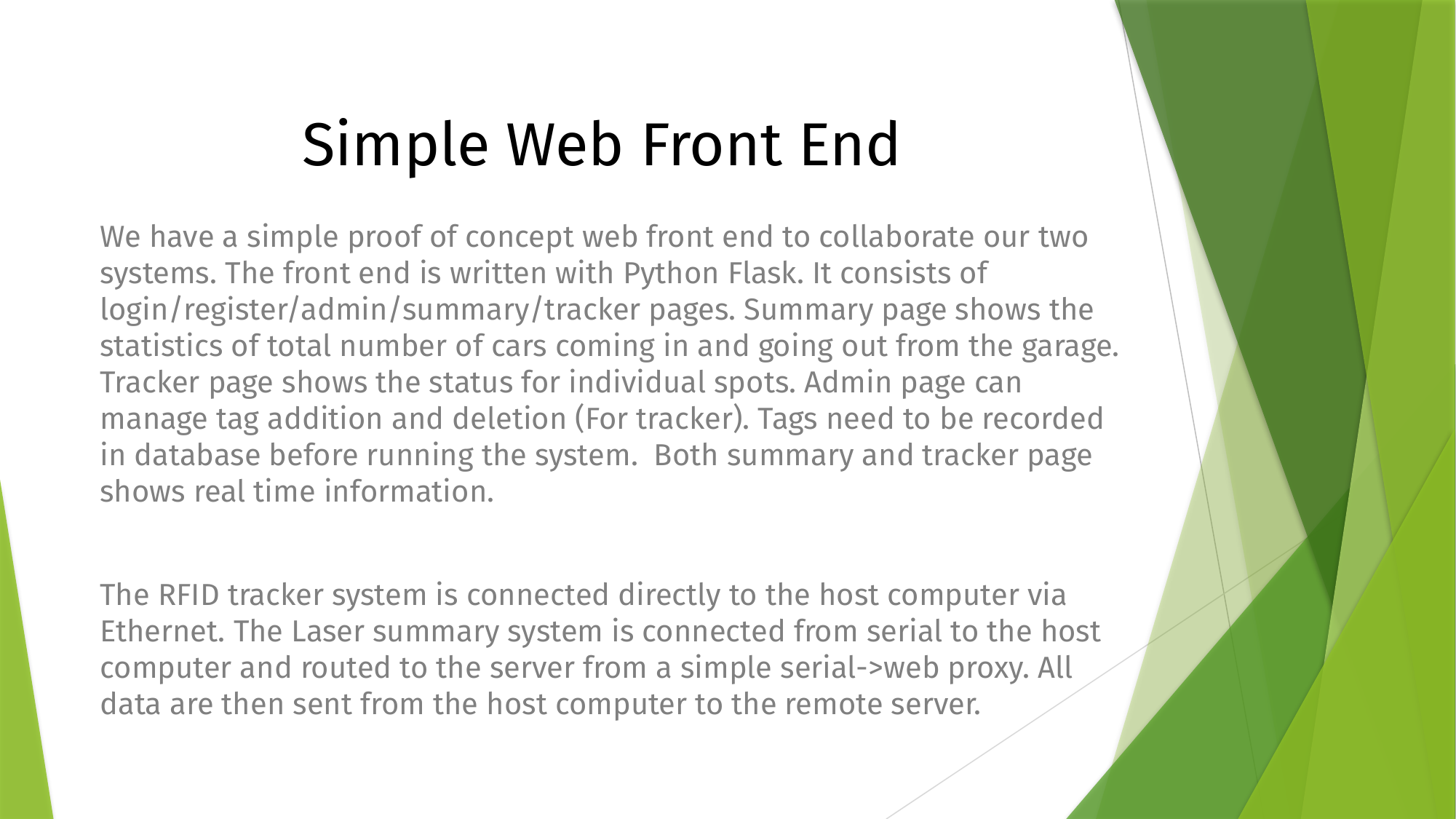

# Simple Web Front End
We have a simple proof of concept web front end to collaborate our two systems. The front end is written with Python Flask. It consists of login/register/admin/summary/tracker pages. Summary page shows the statistics of total number of cars coming in and going out from the garage. Tracker page shows the status for individual spots. Admin page can manage tag addition and deletion (For tracker). Tags need to be recorded in database before running the system.  Both summary and tracker page shows real time information.

The RFID tracker system is connected directly to the host computer via Ethernet. The Laser summary system is connected from serial to the host computer and routed to the server from a simple serial->web proxy. All data are then sent from the host computer to the remote server.